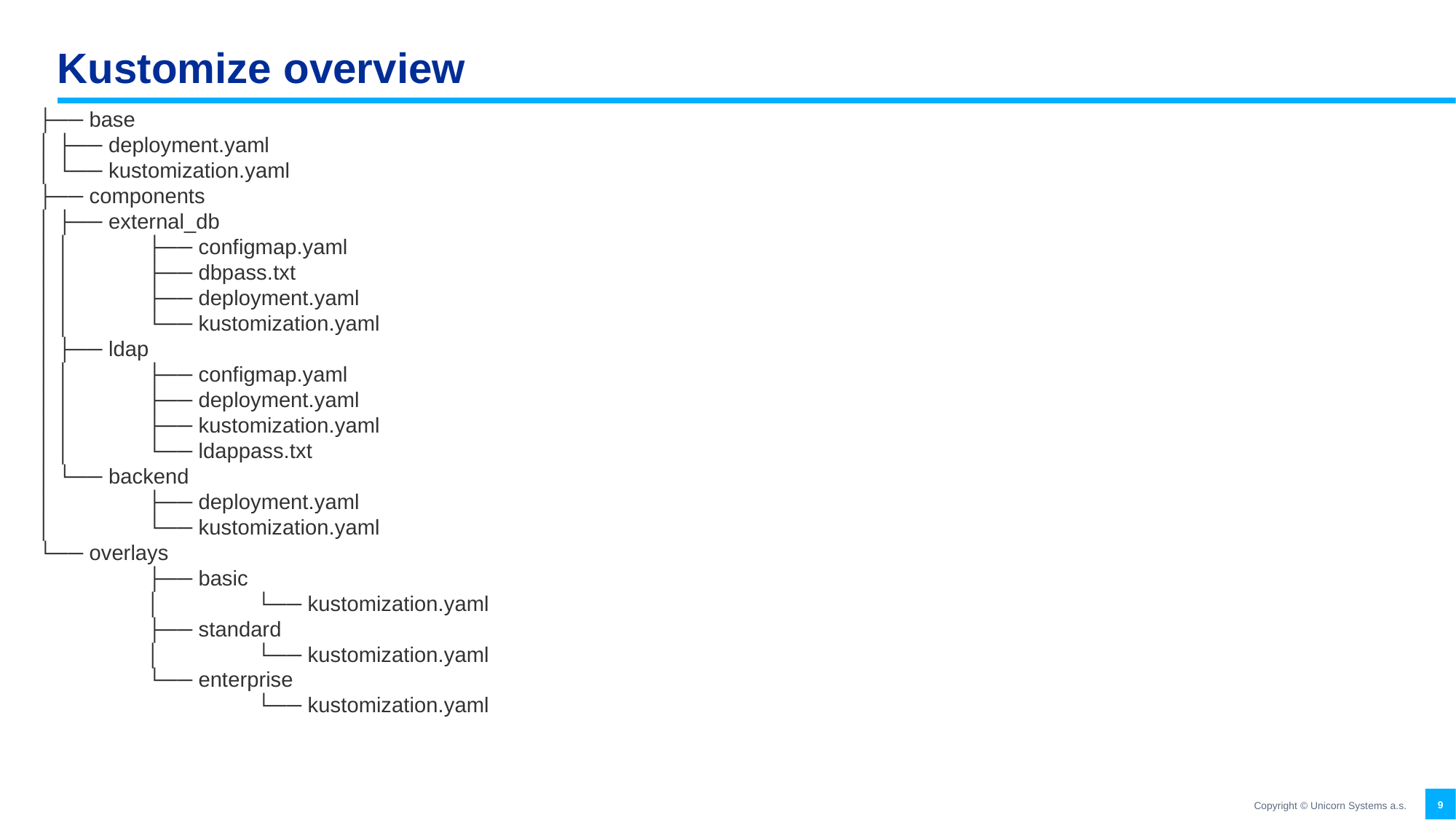

# Kustomize overview
├── base
│ ├── deployment.yaml
│ └── kustomization.yaml
├── components
│ ├── external_db
│ │ 	├── configmap.yaml
│ │ 	├── dbpass.txt
│ │ 	├── deployment.yaml
│ │ 	└── kustomization.yaml
│ ├── ldap
│ │ 	├── configmap.yaml
│ │ 	├── deployment.yaml
│ │ 	├── kustomization.yaml
│ │ 	└── ldappass.txt
│ └── backend
│ 	├── deployment.yaml
│ 	└── kustomization.yaml
└── overlays
	├── basic
	│ 	└── kustomization.yaml
	├── standard
	│ 	└── kustomization.yaml
	└── enterprise
		└── kustomization.yaml
9
Copyright © Unicorn Systems a.s.